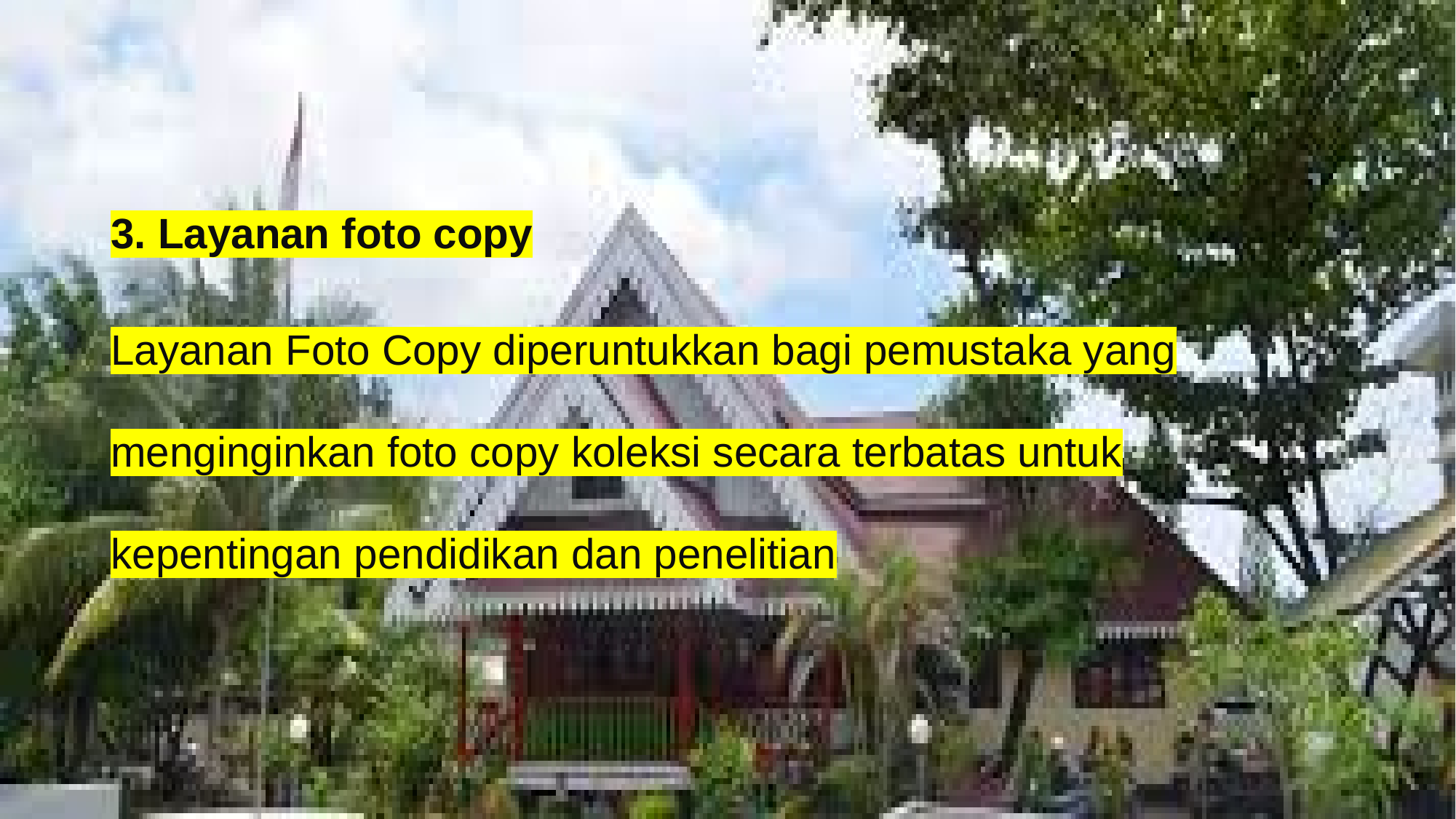

3. Layanan foto copy
Layanan Foto Copy diperuntukkan bagi pemustaka yang menginginkan foto copy koleksi secara terbatas untuk kepentingan pendidikan dan penelitian